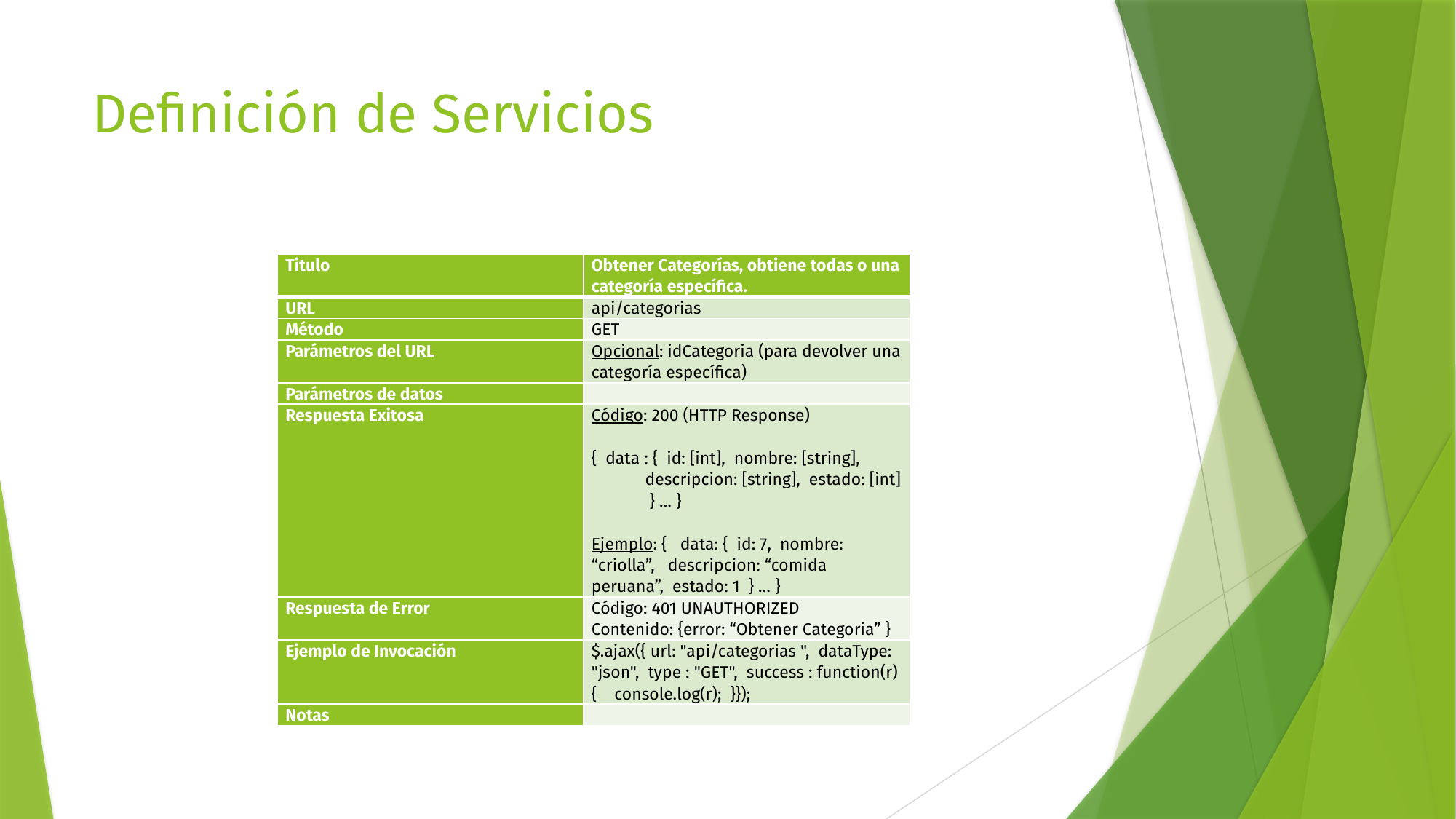

# Definición de Servicios
| Titulo | Obtener Categorías, obtiene todas o una categoría específica. |
| --- | --- |
| URL | api/categorias |
| Método | GET |
| Parámetros del URL | Opcional: idCategoria (para devolver una categoría específica) |
| Parámetros de datos |  |
| Respuesta Exitosa | Código: 200 (HTTP Response)   { data : { id: [int], nombre: [string], descripcion: [string], estado: [int] } … }   Ejemplo: { data: { id: 7, nombre: “criolla”, descripcion: “comida peruana”, estado: 1 } … } |
| Respuesta de Error | Código: 401 UNAUTHORIZED Contenido: {error: “Obtener Categoria” } |
| Ejemplo de Invocación | $.ajax({ url: "api/categorias ", dataType: "json", type : "GET", success : function(r) { console.log(r); }}); |
| Notas |  |